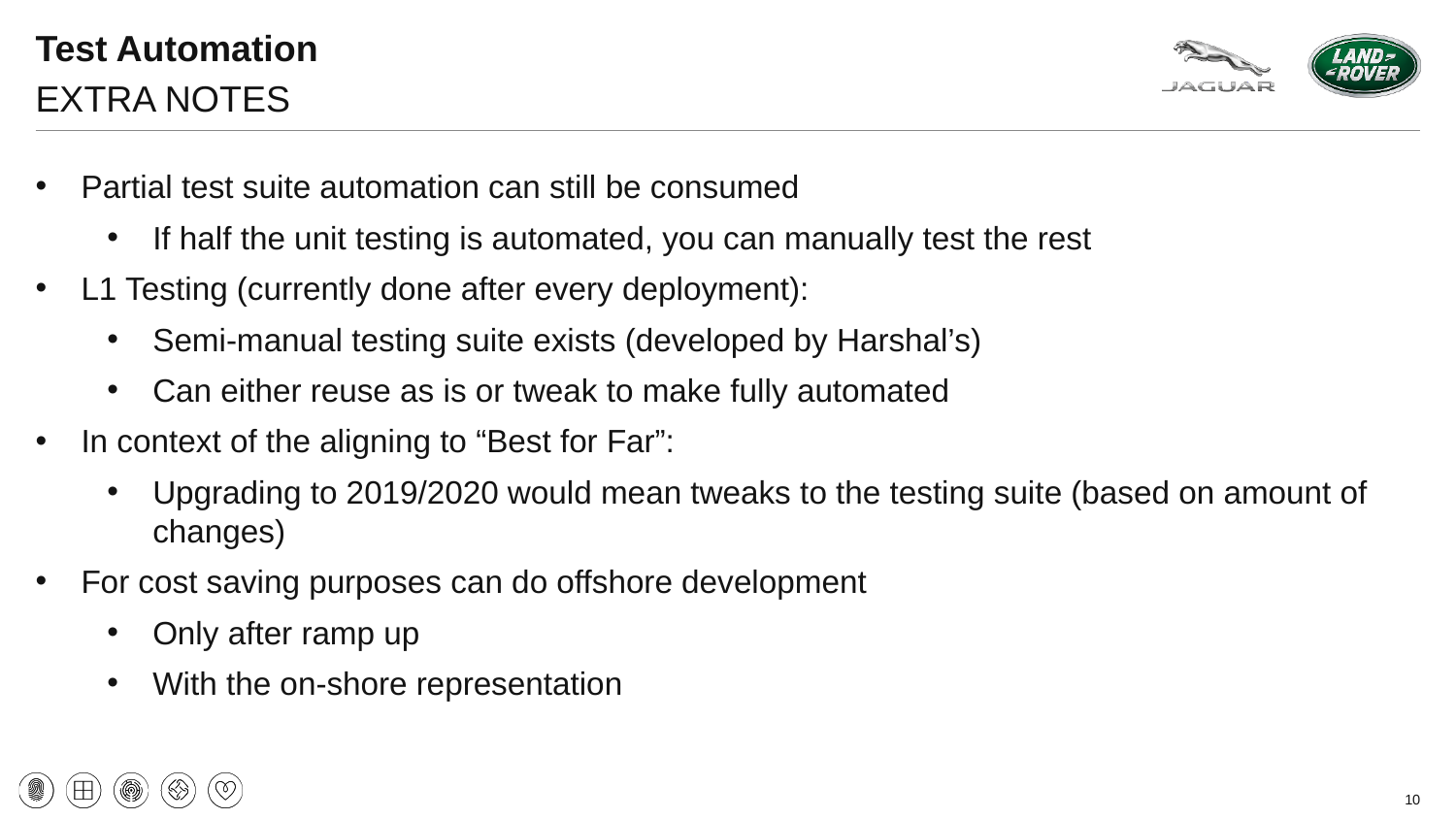

# Test Automation
EXTRA NOTES
Partial test suite automation can still be consumed
If half the unit testing is automated, you can manually test the rest
L1 Testing (currently done after every deployment):
Semi-manual testing suite exists (developed by Harshal’s)
Can either reuse as is or tweak to make fully automated
In context of the aligning to “Best for Far”:
Upgrading to 2019/2020 would mean tweaks to the testing suite (based on amount of changes)
For cost saving purposes can do offshore development
Only after ramp up
With the on-shore representation

10